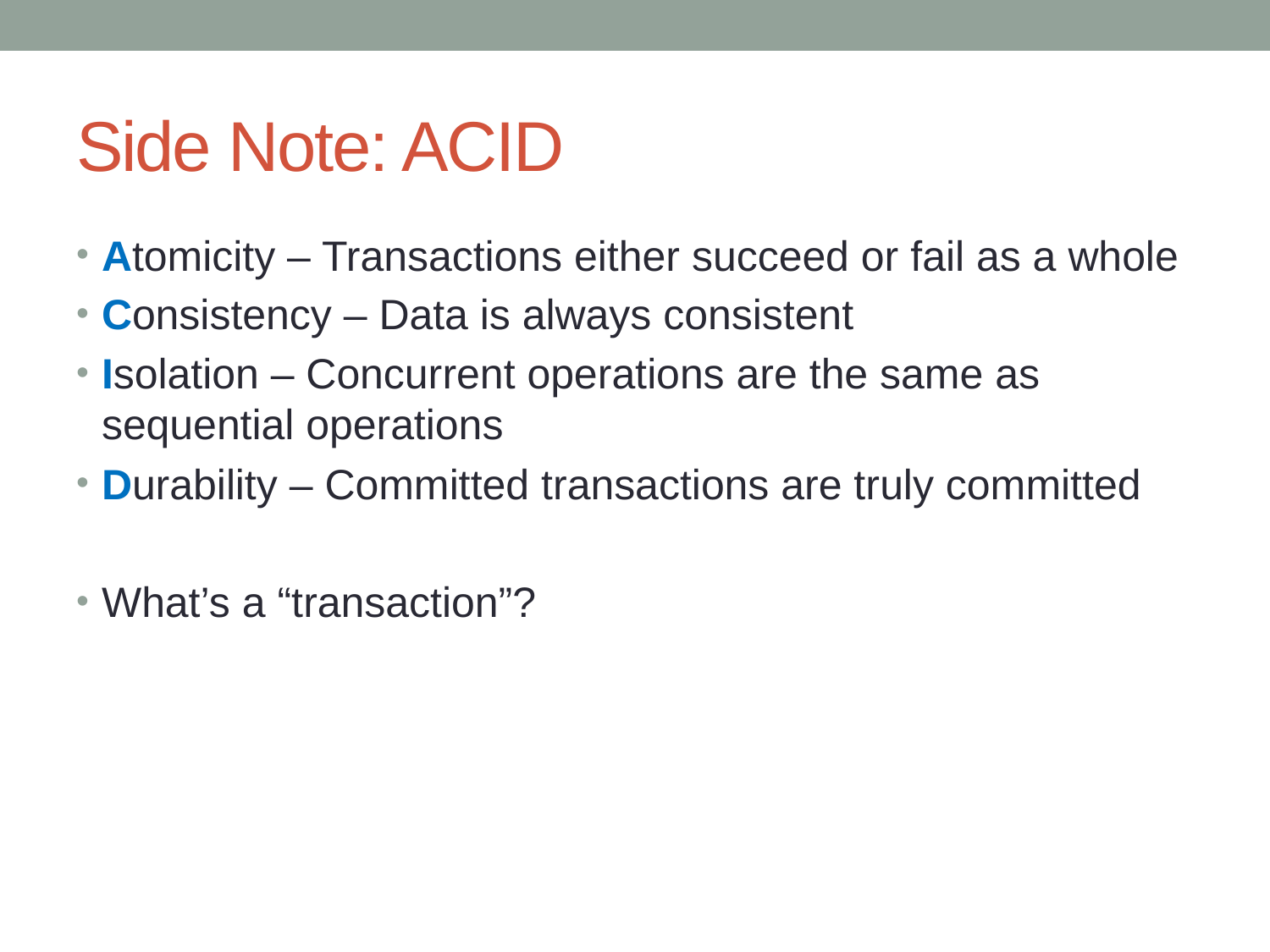

# Side Note: ACID
Atomicity – Transactions either succeed or fail as a whole
Consistency – Data is always consistent
Isolation – Concurrent operations are the same as sequential operations
Durability – Committed transactions are truly committed

What’s a “transaction”?